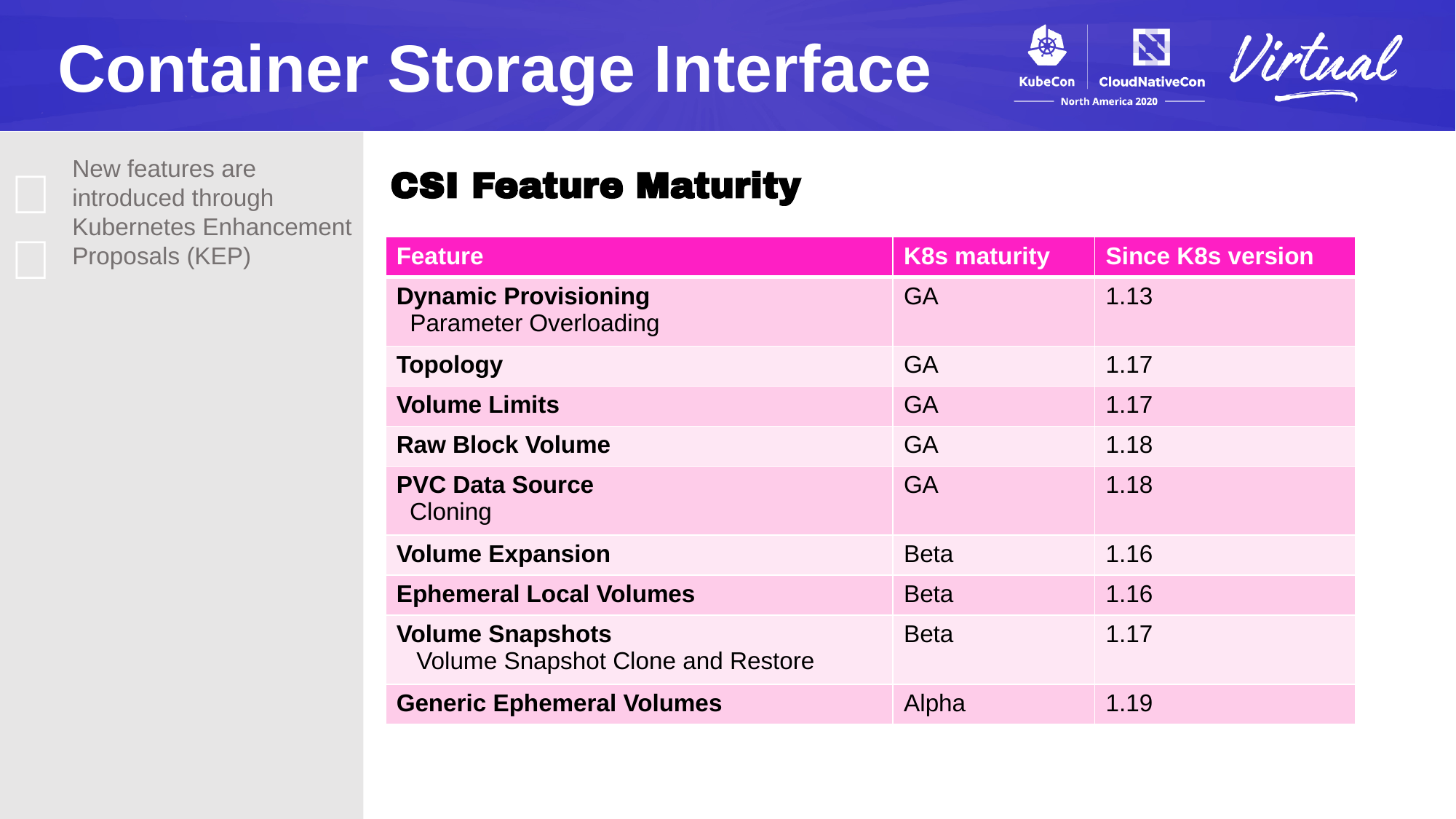

Container Storage Interface
New features are introduced through Kubernetes Enhancement Proposals (KEP)
💡
CSI Feature Maturity
| Feature | K8s maturity | Since K8s version |
| --- | --- | --- |
| Dynamic Provisioning Parameter Overloading | GA | 1.13 |
| Topology | GA | 1.17 |
| Volume Limits | GA | 1.17 |
| Raw Block Volume | GA | 1.18 |
| PVC Data Source Cloning | GA | 1.18 |
| Volume Expansion | Beta | 1.16 |
| Ephemeral Local Volumes | Beta | 1.16 |
| Volume Snapshots Volume Snapshot Clone and Restore | Beta | 1.17 |
| Generic Ephemeral Volumes | Alpha | 1.19 |